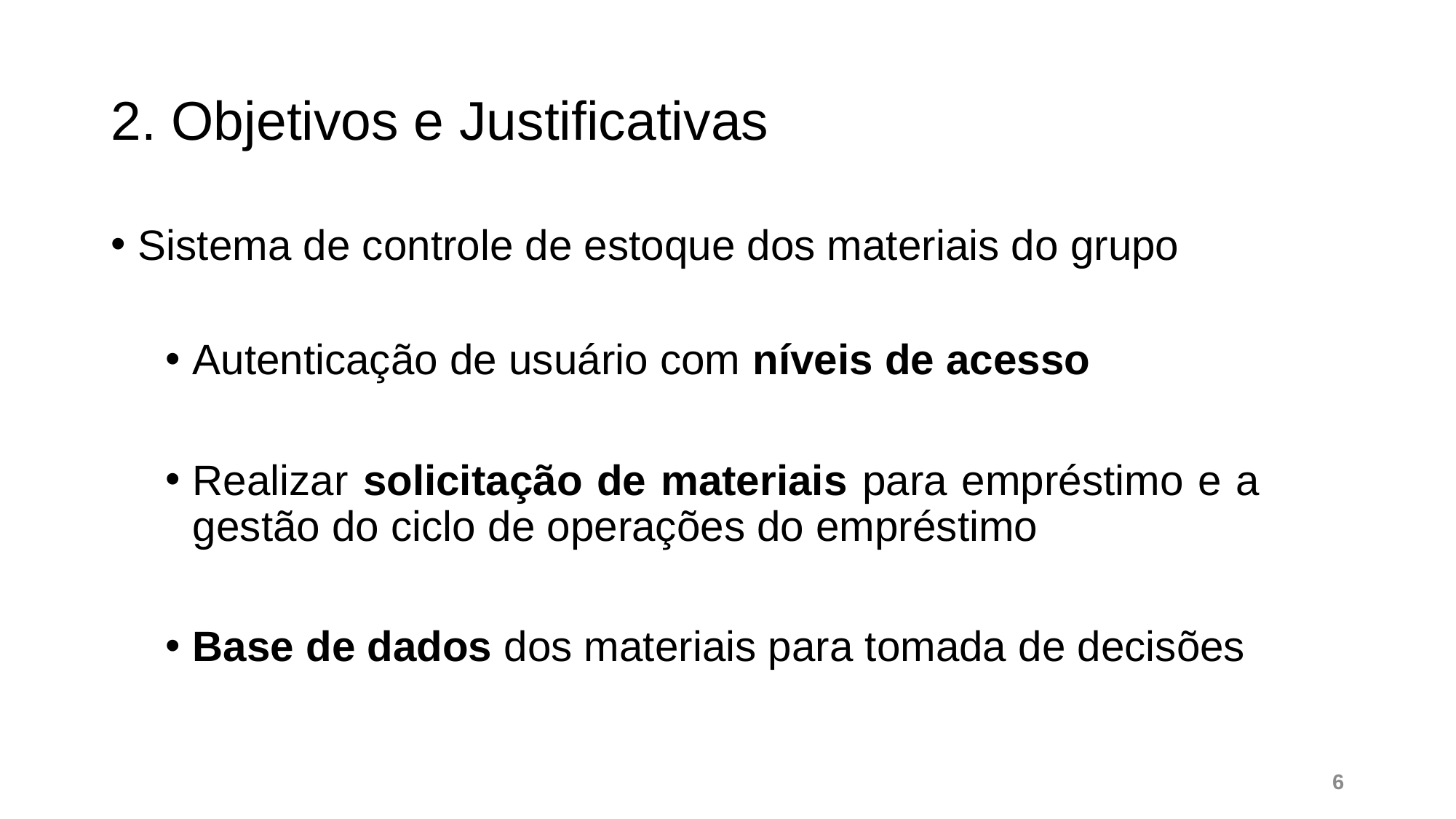

# 2. Objetivos e Justificativas
Sistema de controle de estoque dos materiais do grupo

Autenticação de usuário com níveis de acesso

Realizar solicitação de materiais para empréstimo e a gestão do ciclo de operações do empréstimo

Base de dados dos materiais para tomada de decisões

6